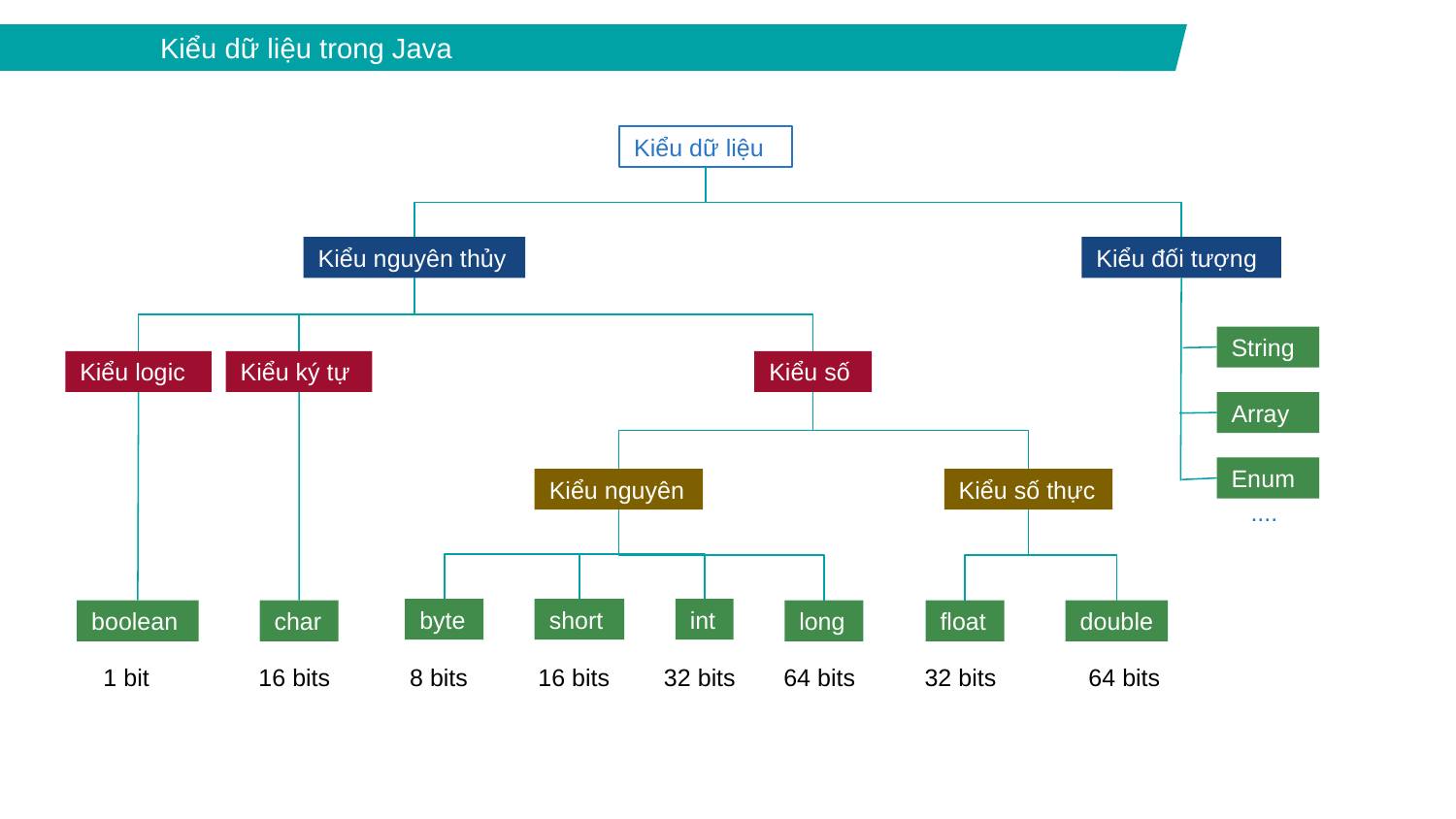

Kiểu dữ liệu trong Java

Kiểu dữ liệu
Kiểu nguyên thủy
Kiểu đối tượng
String
Kiểu logic
Kiểu ký tự
Kiểu số
Array
Enum
Kiểu nguyên
Kiểu số thực
....
byte
short
int
boolean
char
long
float
double
1 bit
16 bits
8 bits
16 bits
32 bits
64 bits
32 bits
64 bits